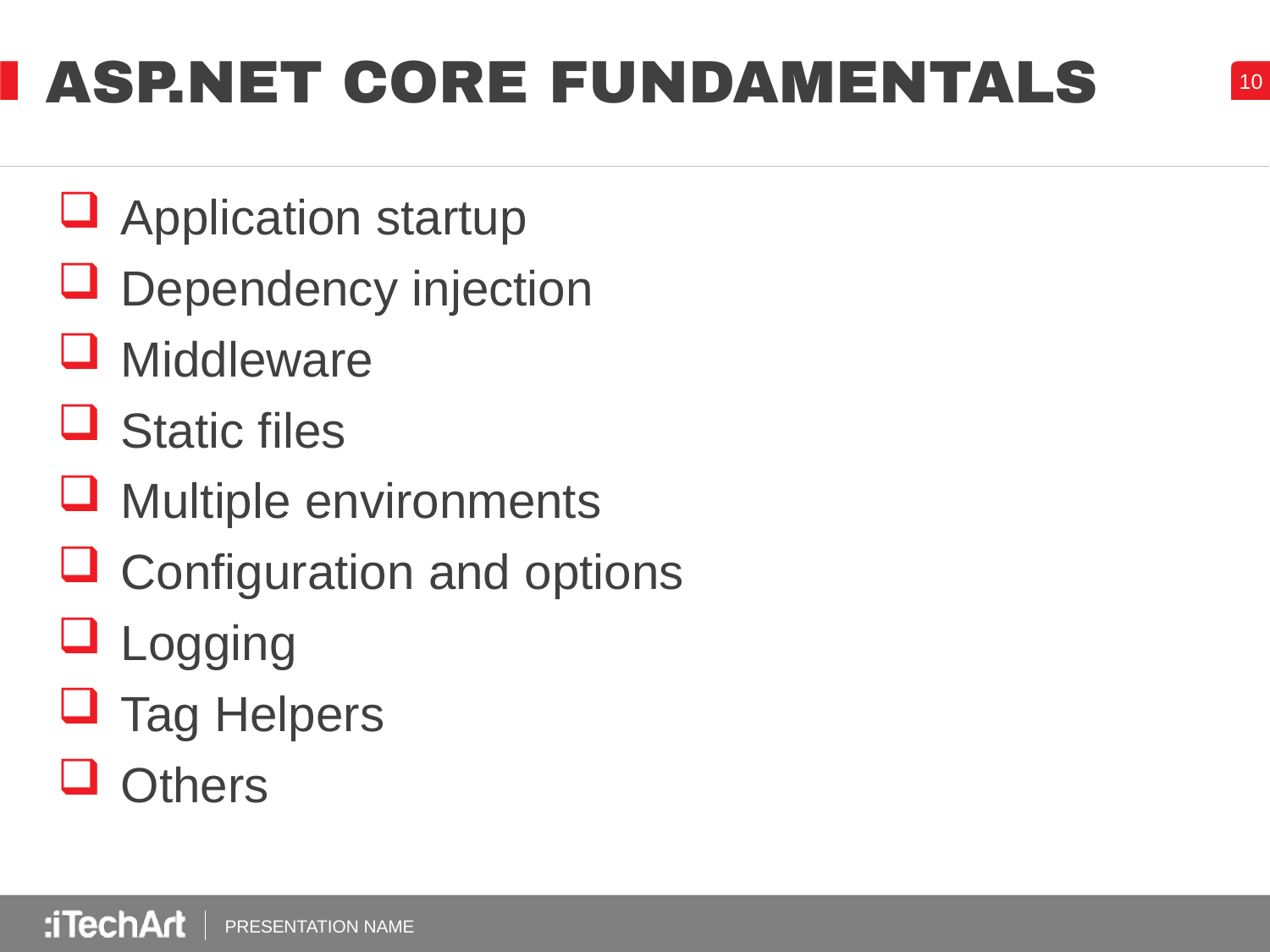

# ASP.NET CORE fundamentals
Application startup
Dependency injection
Middleware
Static files
Multiple environments
Configuration and options
Logging
Tag Helpers
Others

PRESENTATION NAME